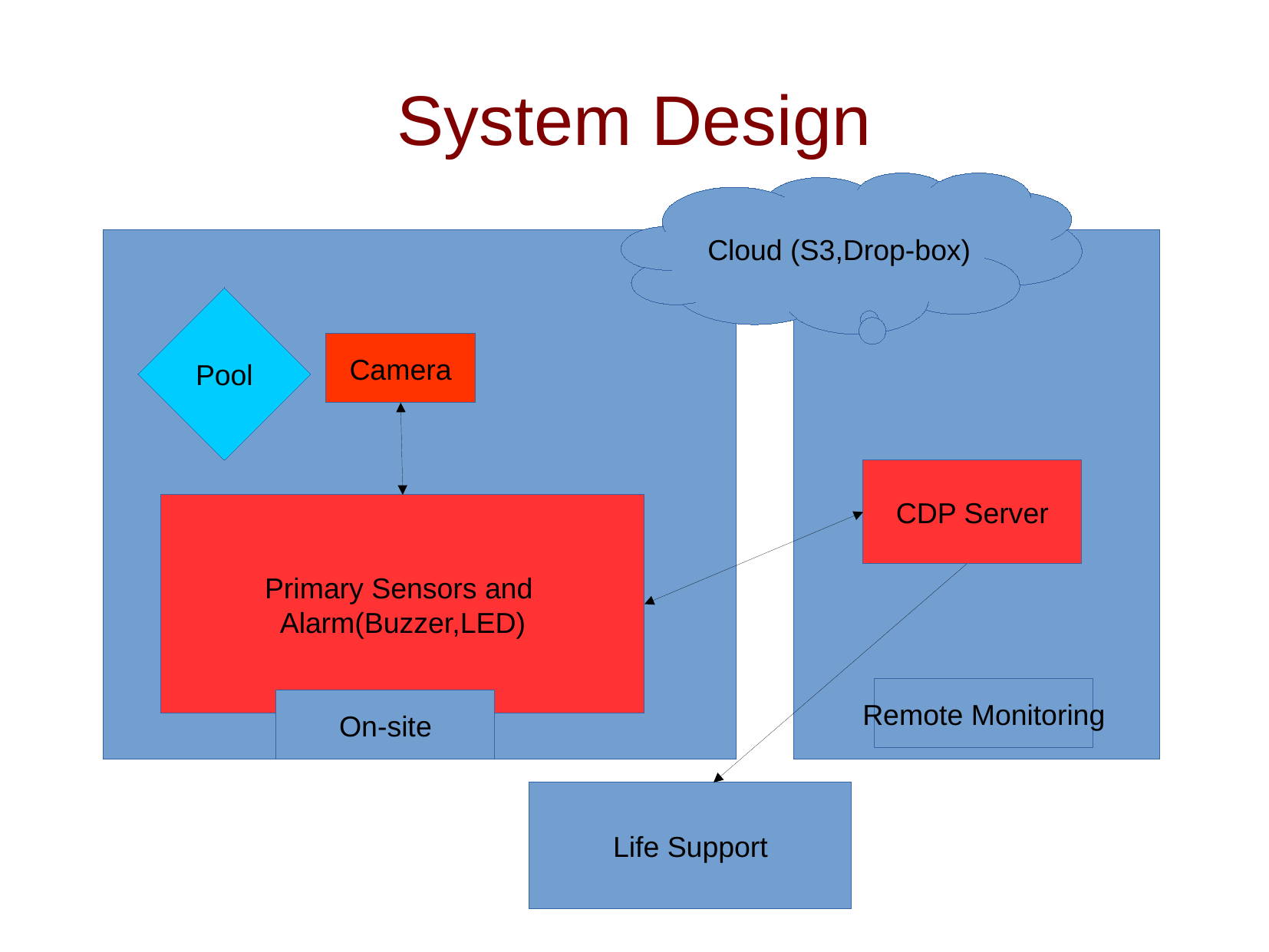

System Design
 Cloud (S3,Drop-box)

Pool
Camera
CDP Server
Primary Sensors and
Alarm(Buzzer,LED)

Remote Monitoring
On-site
Life Support